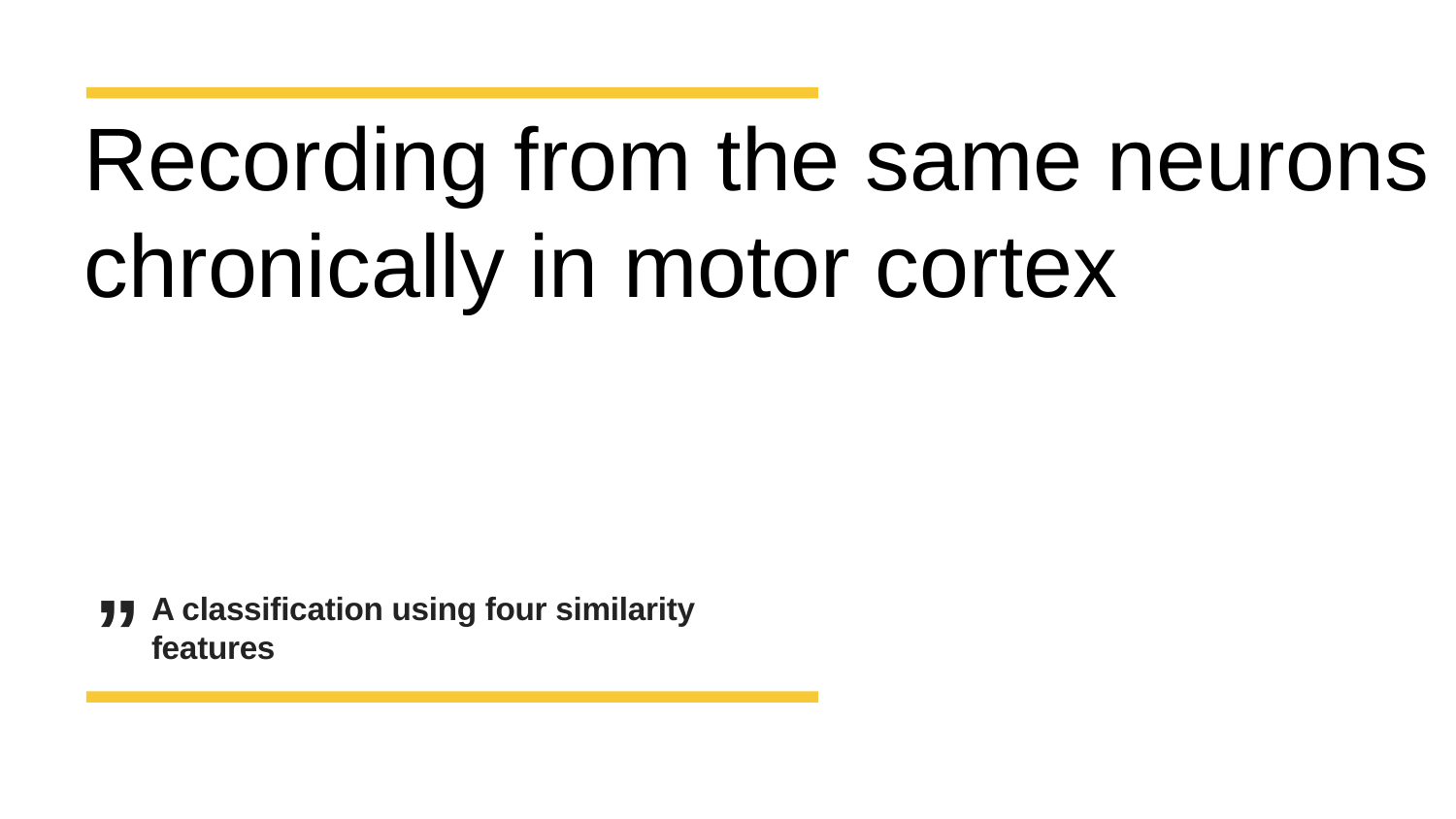

Recording from the same neurons chronically in motor cortex
”
A classification using four similarity features